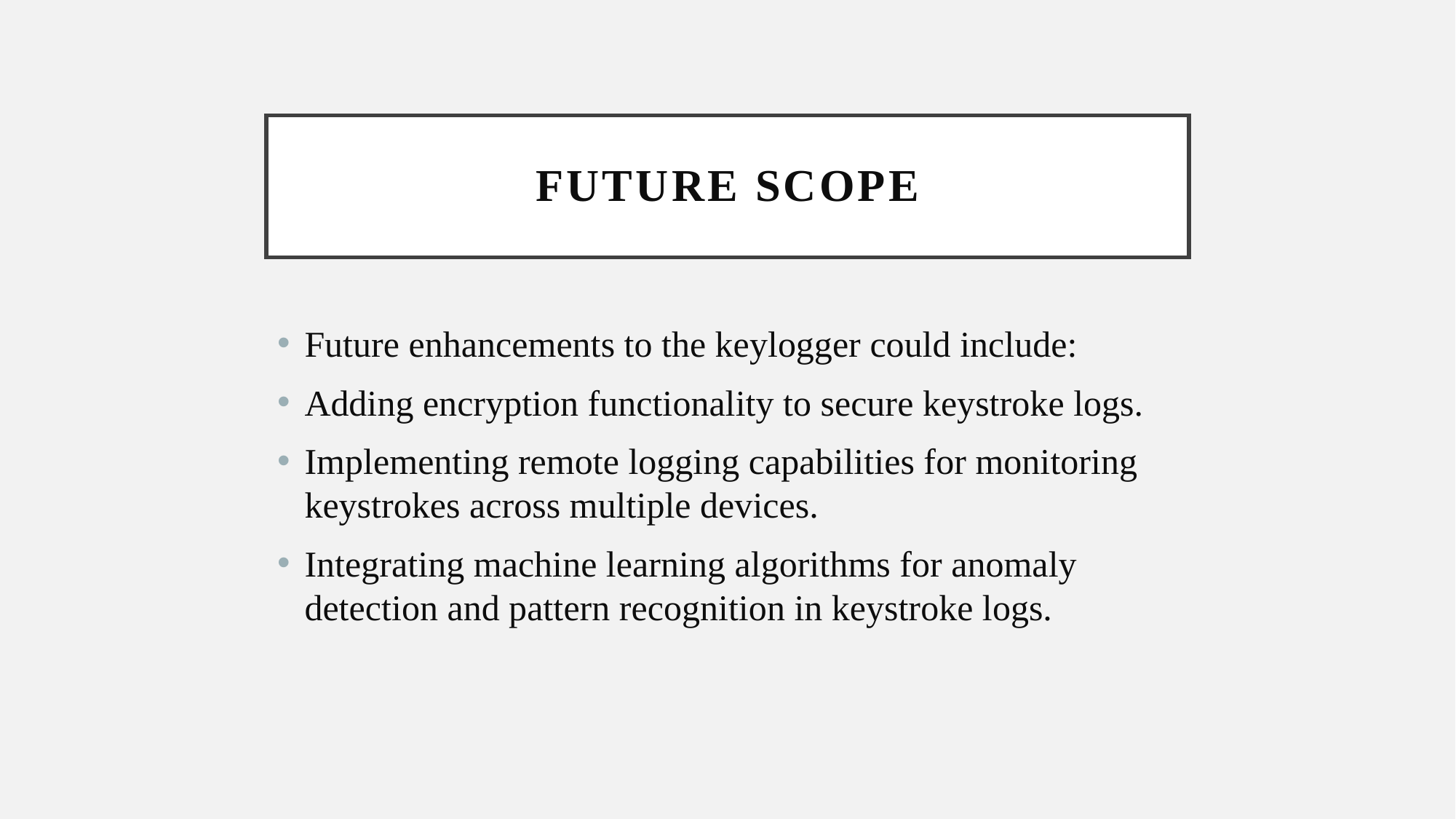

# Future Scope
Future enhancements to the keylogger could include:
Adding encryption functionality to secure keystroke logs.
Implementing remote logging capabilities for monitoring keystrokes across multiple devices.
Integrating machine learning algorithms for anomaly detection and pattern recognition in keystroke logs.